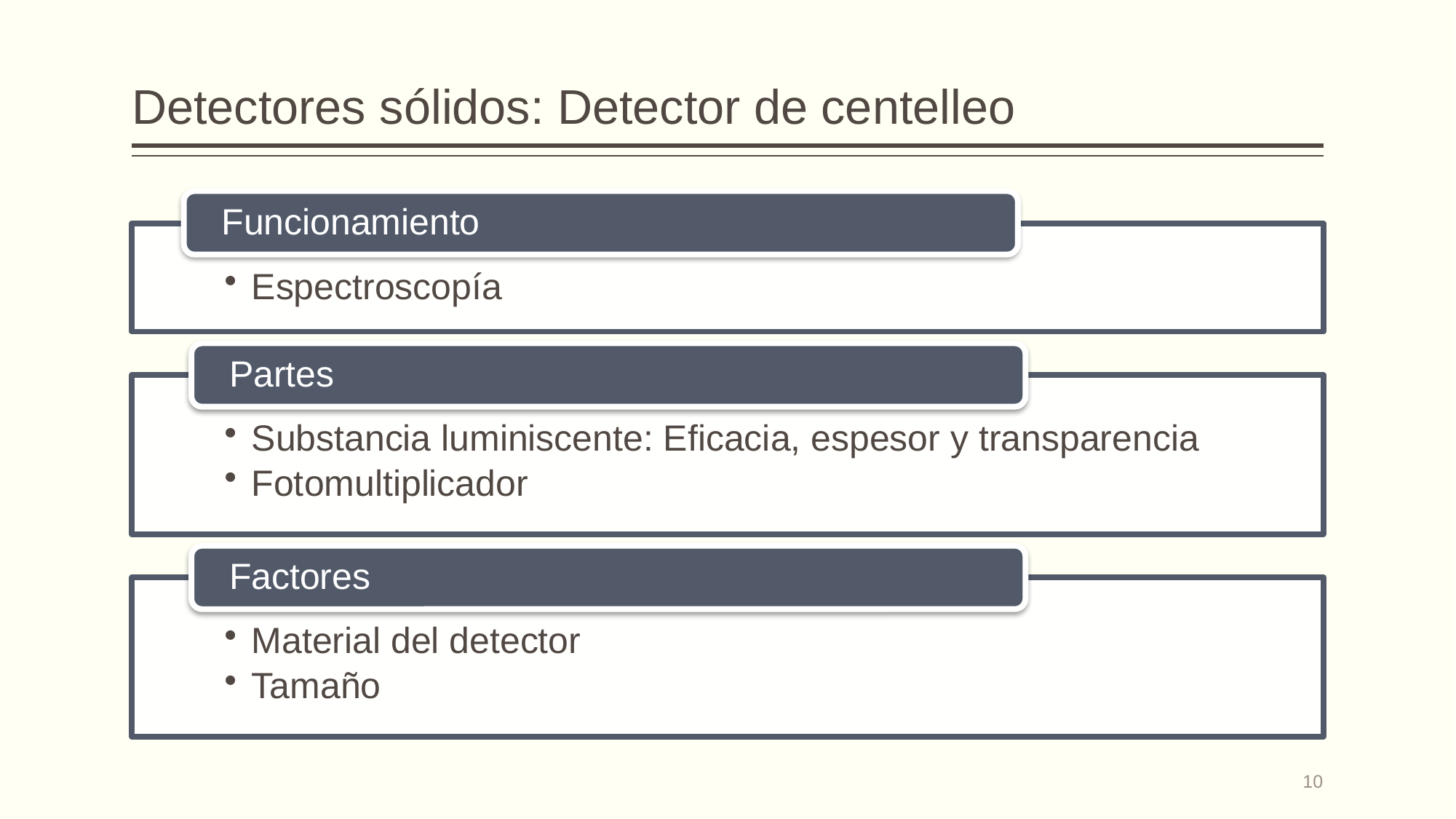

# Detectores sólidos: Detector de centelleo
Espectroscopía
Funcionamiento
Substancia luminiscente: Eficacia, espesor y transparencia
Fotomultiplicador
Partes
Material del detector
Tamaño
Factores
10